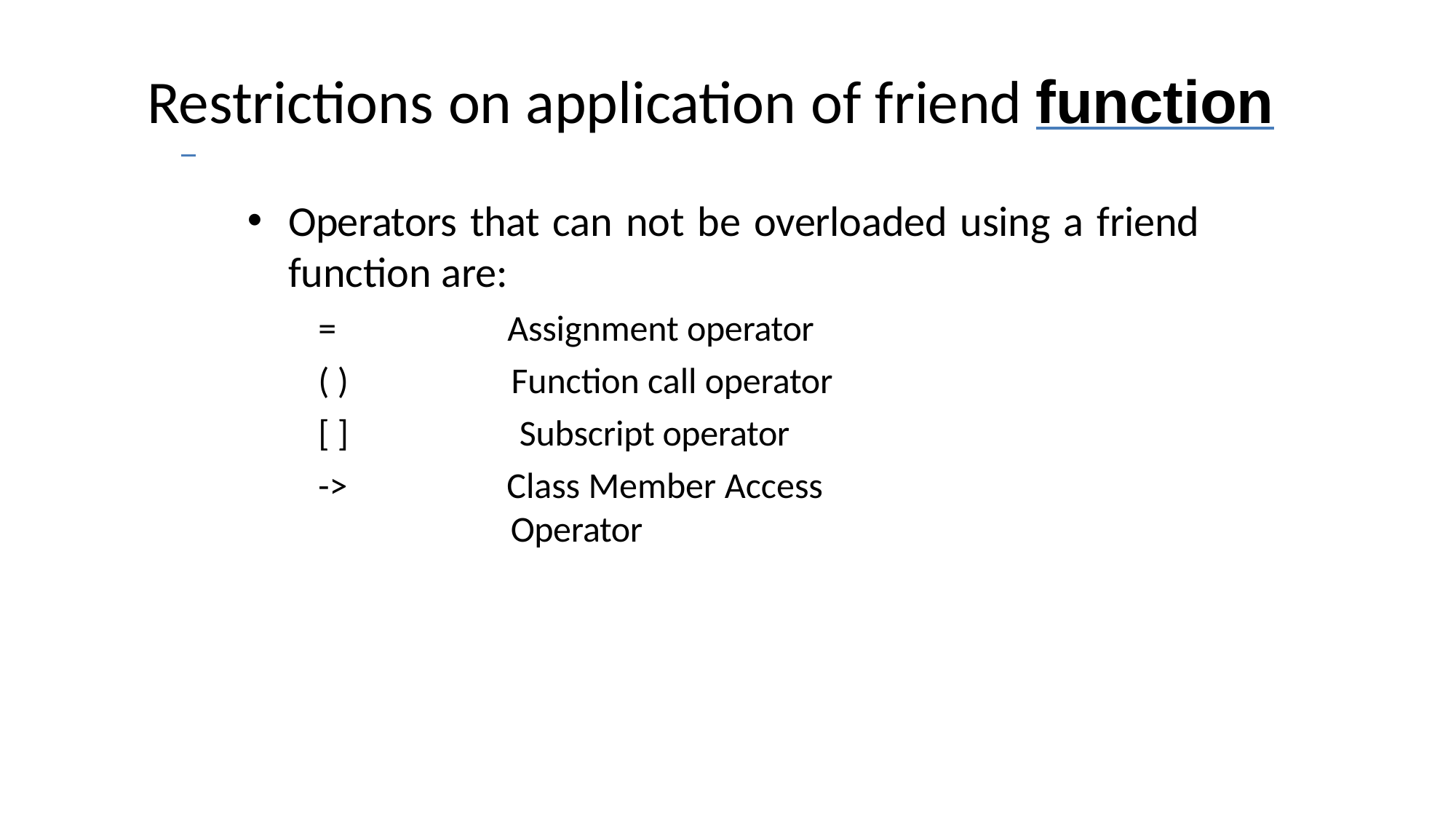

# Restrictions on application of friend function

Operators that can not be overloaded using a friend  function are:
=  ( )
[ ]
->
Assignment operator  Function call operator  Subscript operator
Class Member Access Operator